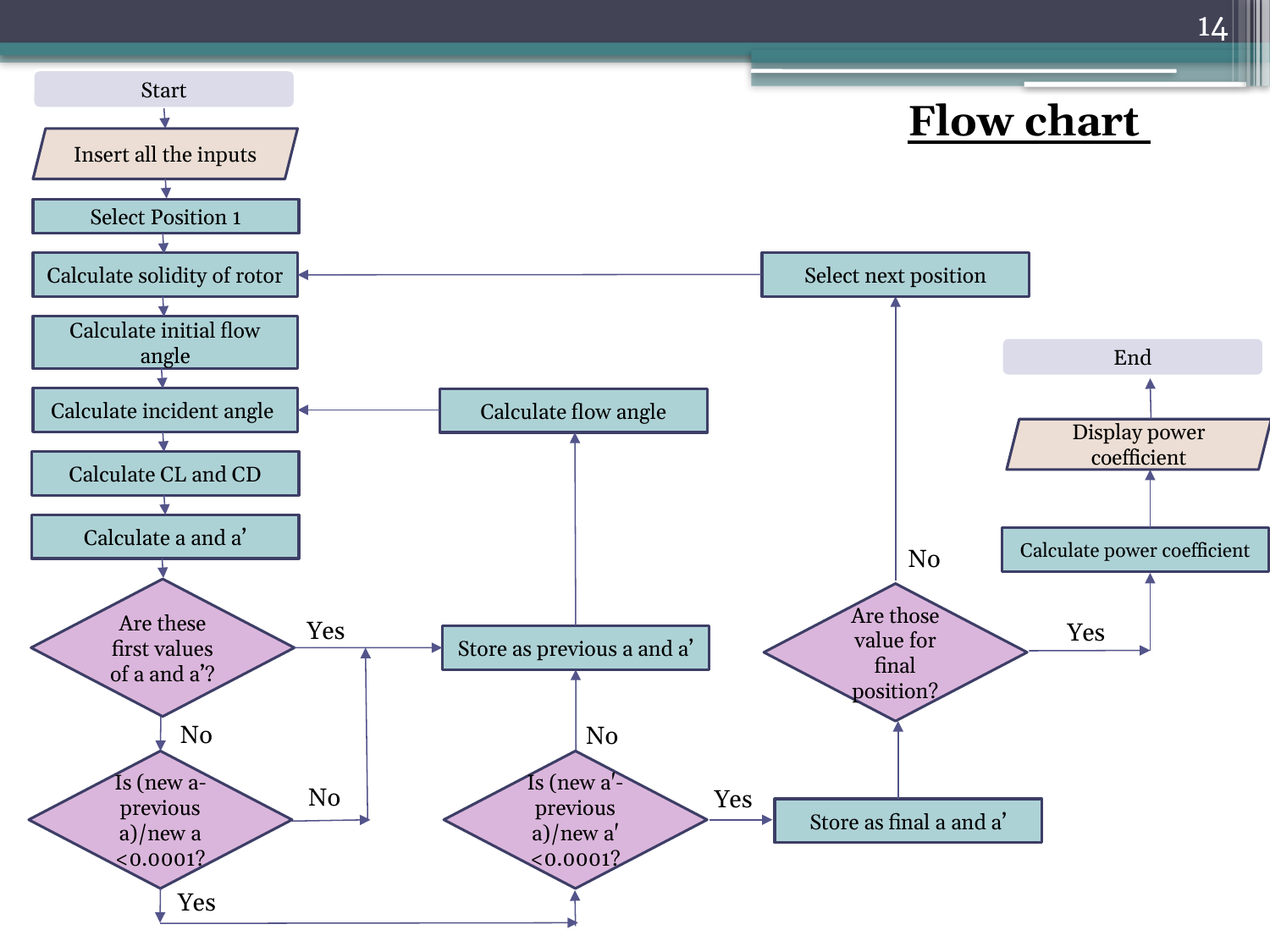

14
Start
Flow chart
Insert all the inputs
Select Position 1
Select next position
Calculate solidity of rotor
Calculate initial flow angle
End
Calculate incident angle
Calculate flow angle
Display power coefficient
Calculate CL and CD
Calculate a and a’
Calculate power coefficient
No
Are these first values of a and a’?
Are those value for final position?
Yes
Yes
Store as previous a and a’
No
No
Is (new a-previous a)/new a <0.0001?
Is (new a'-previous a)/new a' <0.0001?
No
Yes
Store as final a and a’
Yes